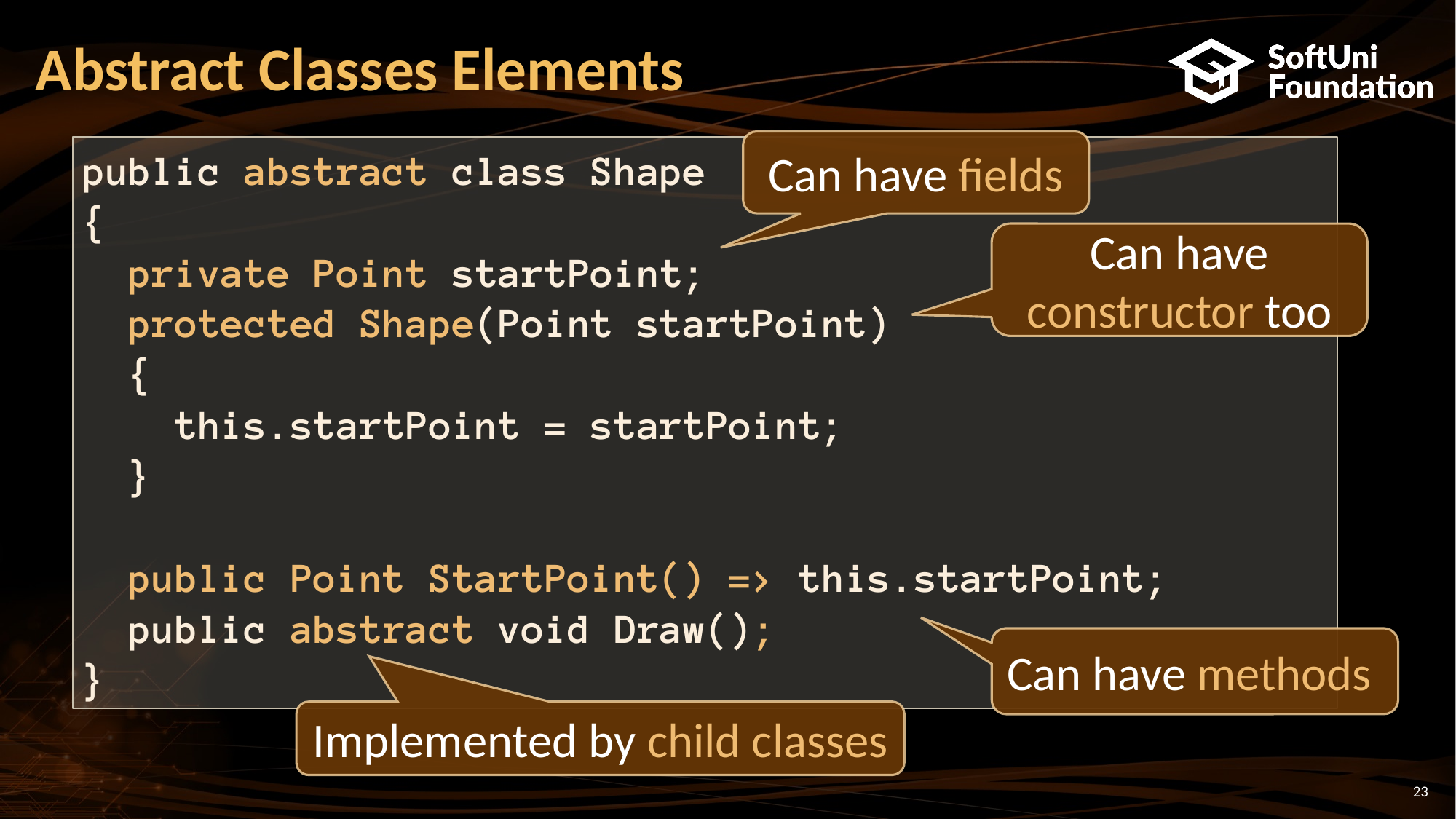

# Abstract Classes Elements
Can have fields
public abstract class Shape
{
  private Point startPoint;
  protected Shape(Point startPoint)
  {
    this.startPoint = startPoint;
  }

  public Point StartPoint() => this.startPoint;
  public abstract void Draw();
}
Can have constructor too
Can have methods
Implemented by child classes
23